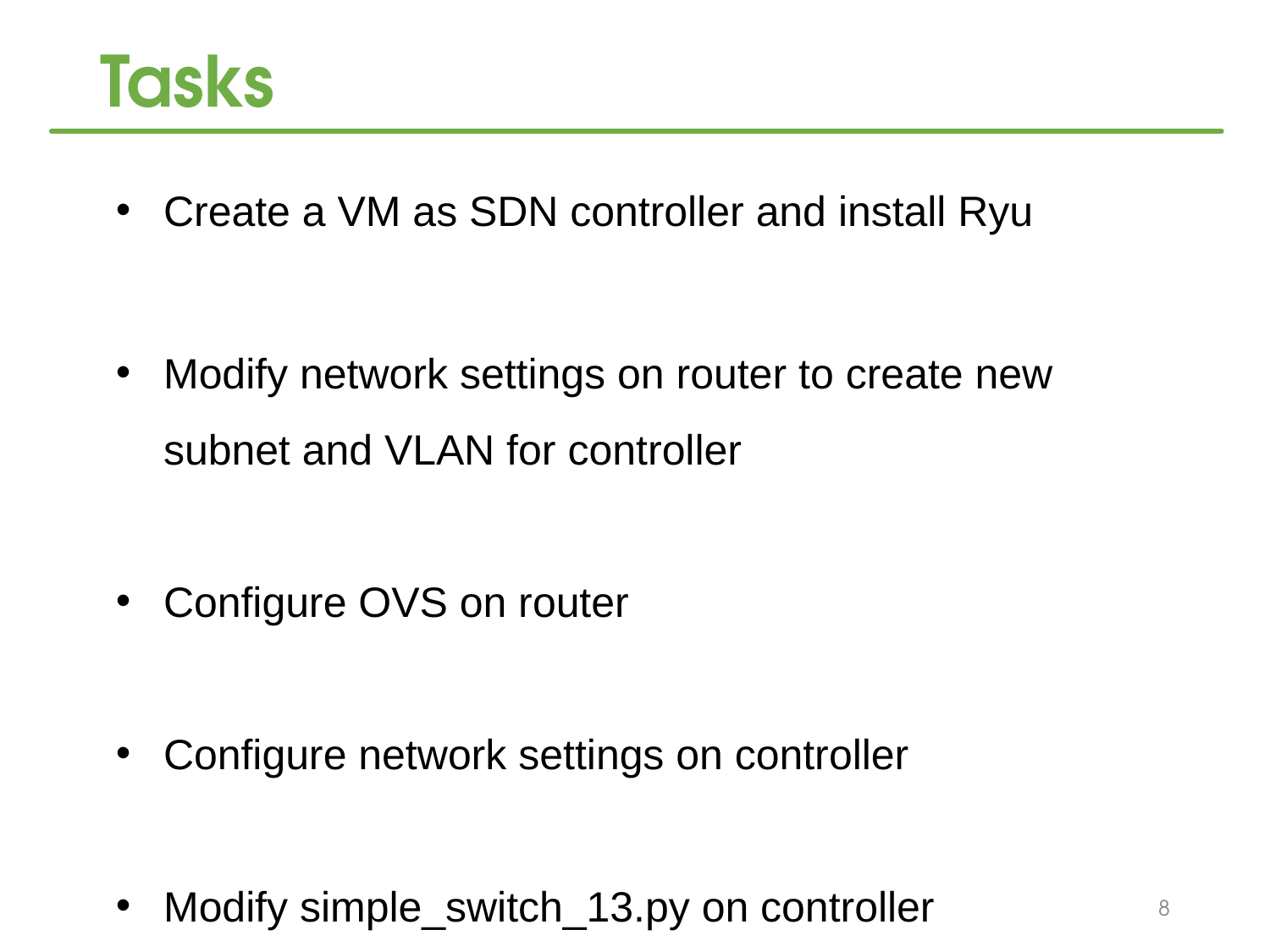

# Tasks
Create a VM as SDN controller and install Ryu

Modify network settings on router to create new subnet and VLAN for controller

Configure OVS on router

Configure network settings on controller

Modify simple_switch_13.py on controller
8